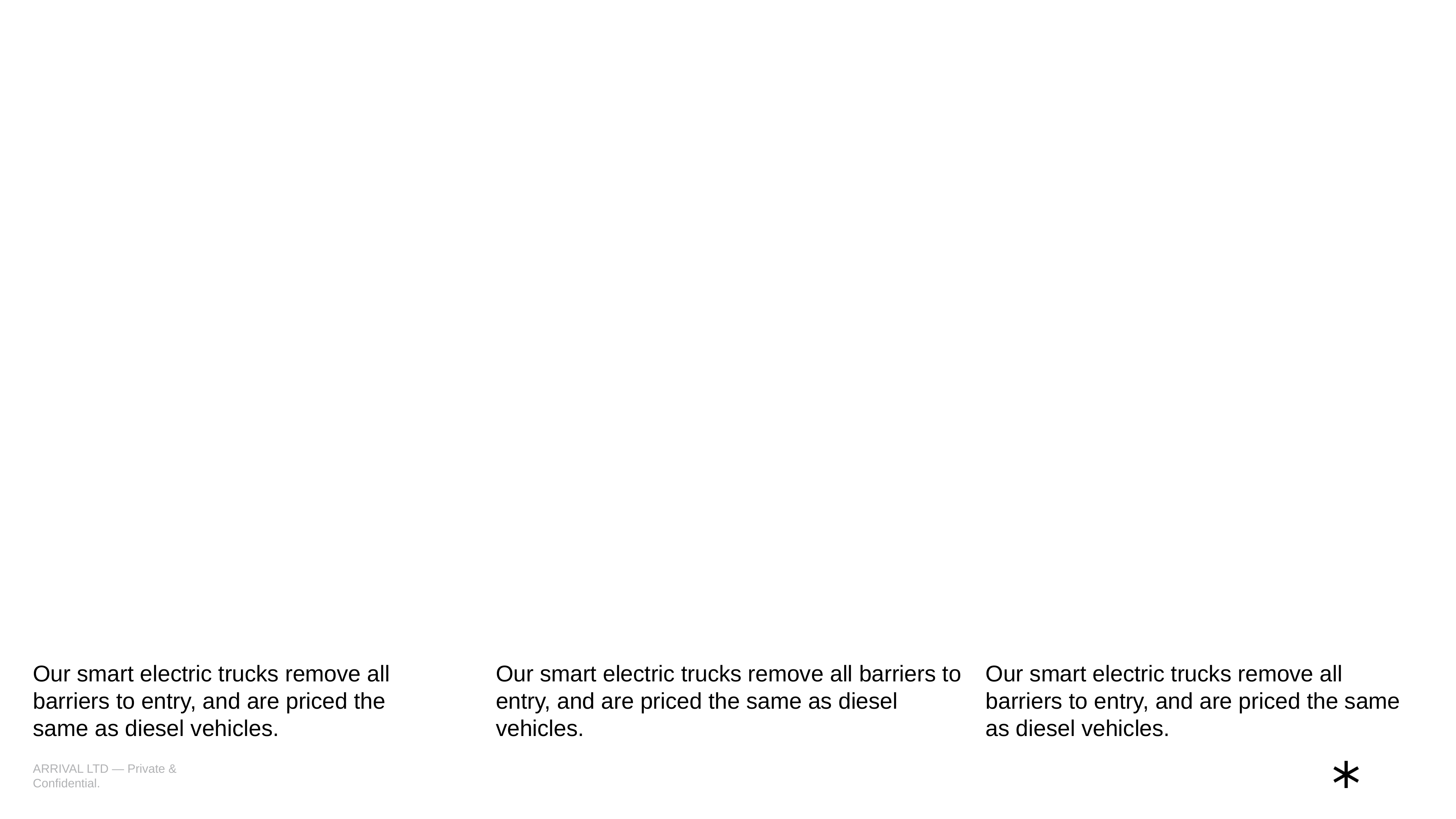

21
Our smart electric trucks remove all barriers to entry, and are priced the same as diesel vehicles.
Our smart electric trucks remove all barriers to entry, and are priced the same as diesel vehicles.
Our smart electric trucks remove all barriers to entry, and are priced the same as diesel vehicles.
ARRIVAL LTD — Private & Confidential.